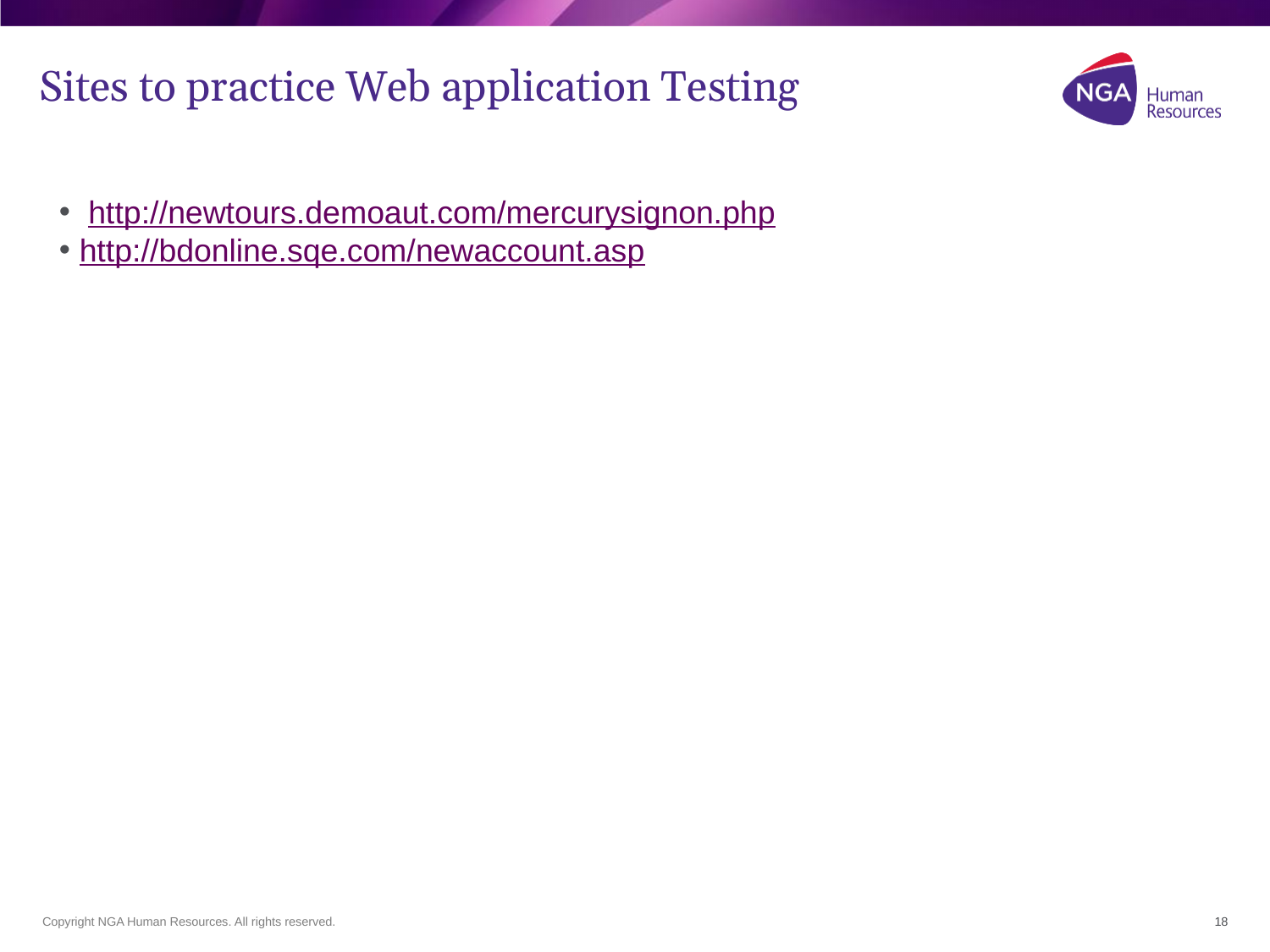

# Sites to practice Web application Testing
  http://newtours.demoaut.com/mercurysignon.php
 http://bdonline.sqe.com/newaccount.asp

18